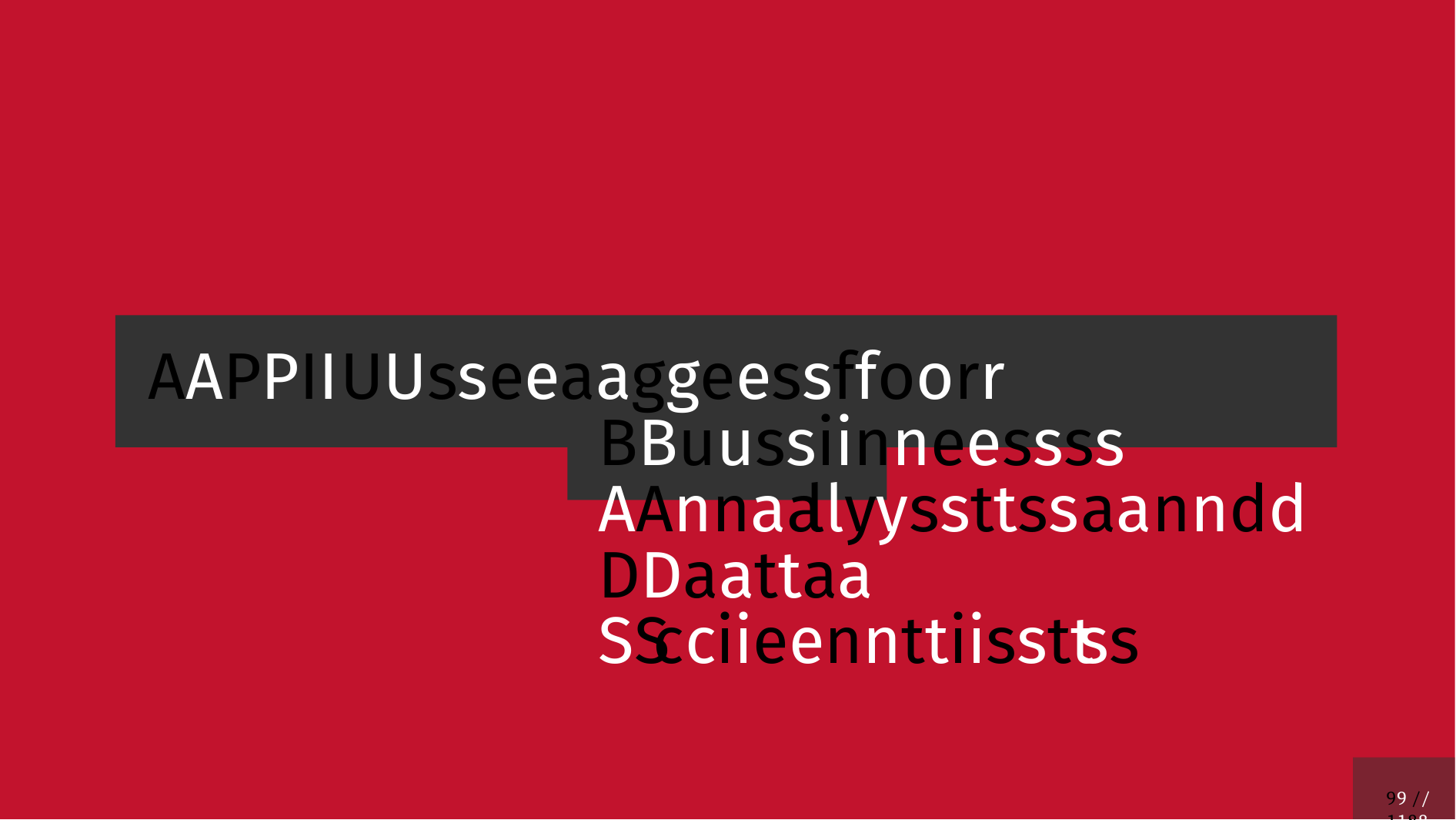

# AAPPII UUsseeaaggeess ffoorr BBuussiinneessss AAnnaallyyssttss aanndd DDaattaa  SScciieennttiissttss

99 // 1188